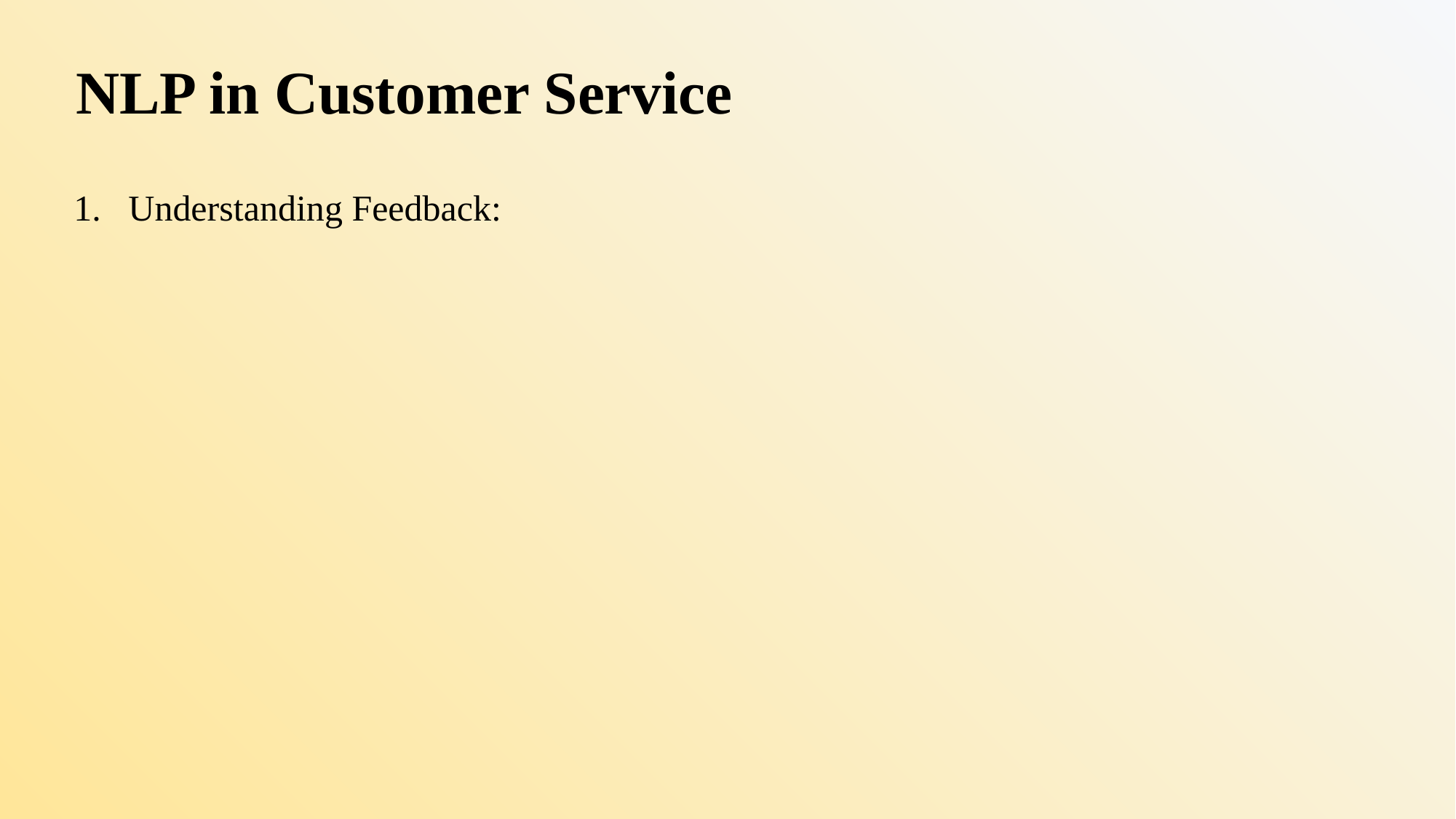

# NLP in Customer Service
Understanding Feedback: